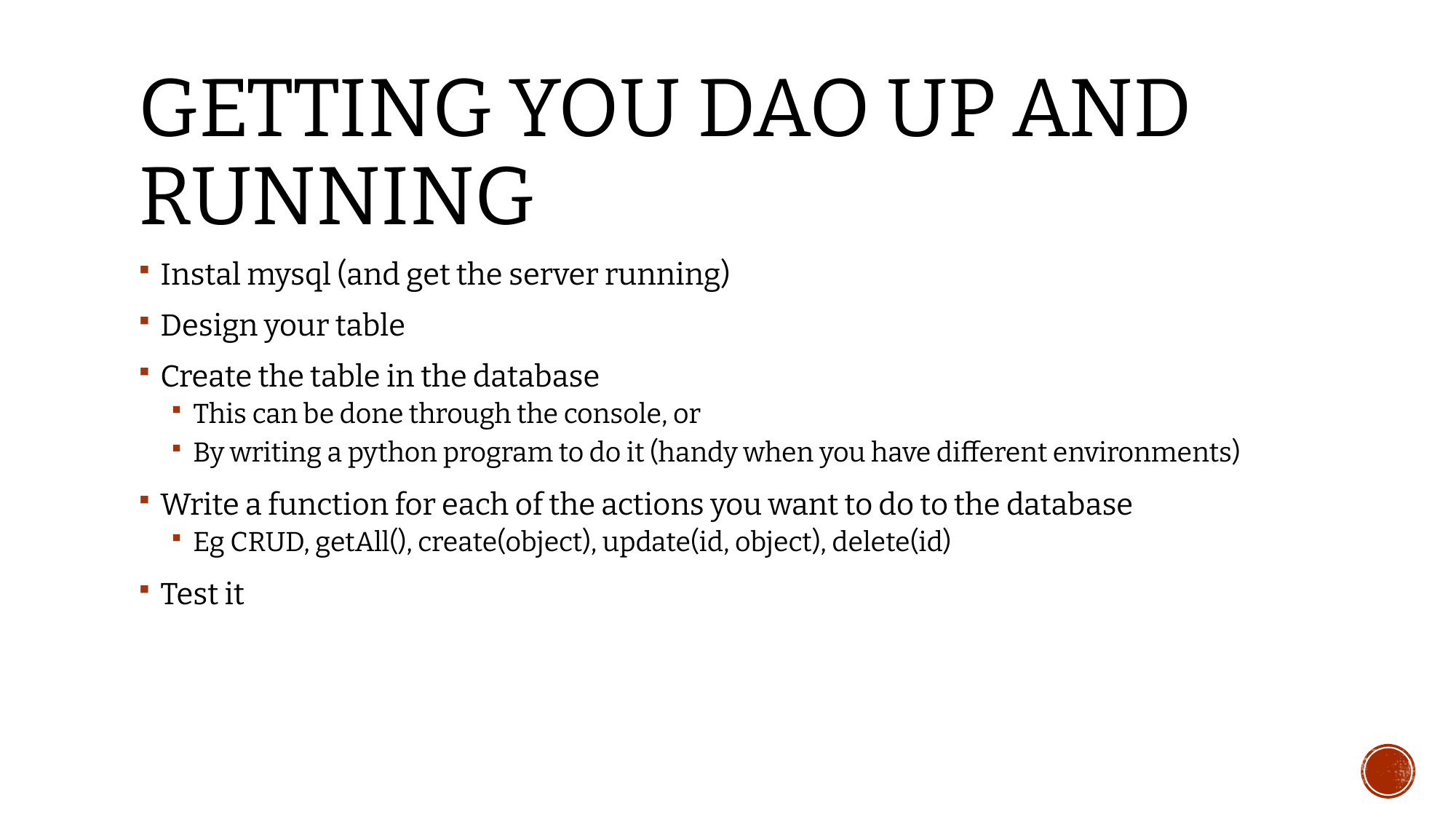

# Getting you DAO up and running
Instal mysql (and get the server running)
Design your table
Create the table in the database
This can be done through the console, or
By writing a python program to do it (handy when you have different environments)
Write a function for each of the actions you want to do to the database
Eg CRUD, getAll(), create(object), update(id, object), delete(id)
Test it